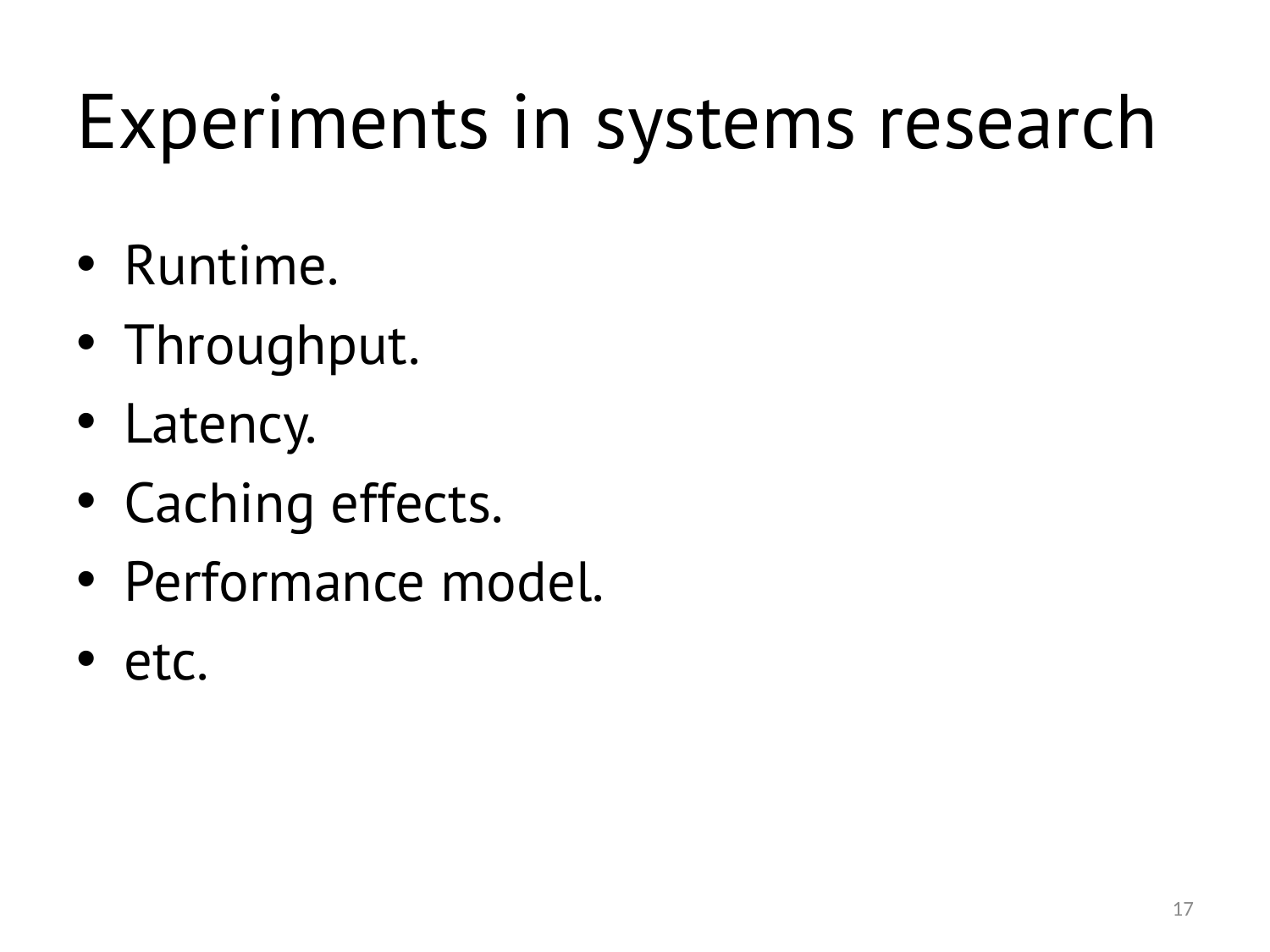

# Experiments in systems research
Runtime.
Throughput.
Latency.
Caching effects.
Performance model.
etc.

17